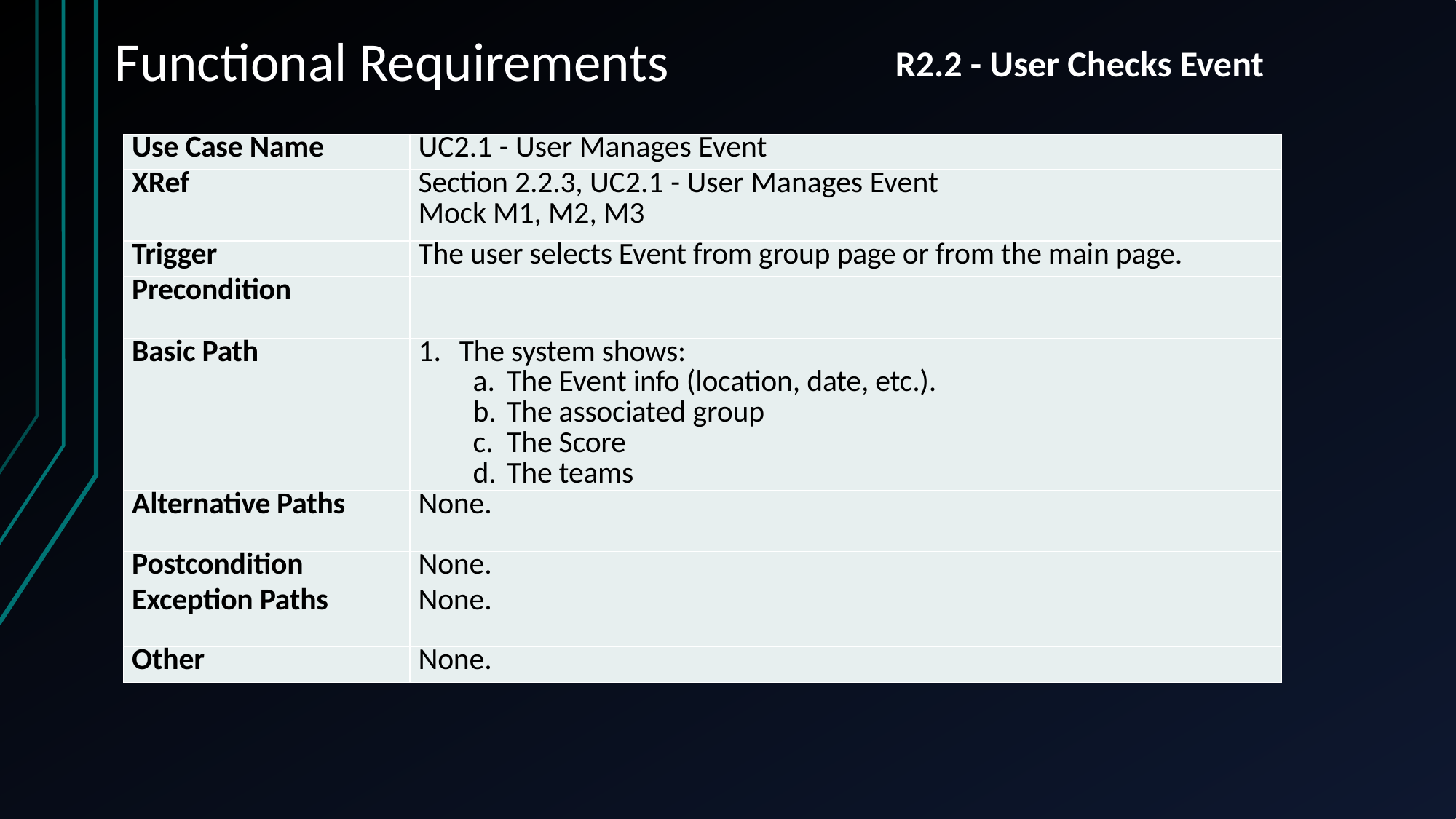

# Functional Requirements
R2.2 - User Checks Event
| Use Case Name | UC2.1 - User Manages Event |
| --- | --- |
| XRef | Section 2.2.3, UC2.1 - User Manages Event Mock M1, M2, M3 |
| Trigger | The user selects Event from group page or from the main page. |
| Precondition |  |
| Basic Path | The system shows: The Event info (location, date, etc.). The associated group The Score The teams |
| Alternative Paths | None. |
| Postcondition | None. |
| Exception Paths | None. |
| Other | None. |